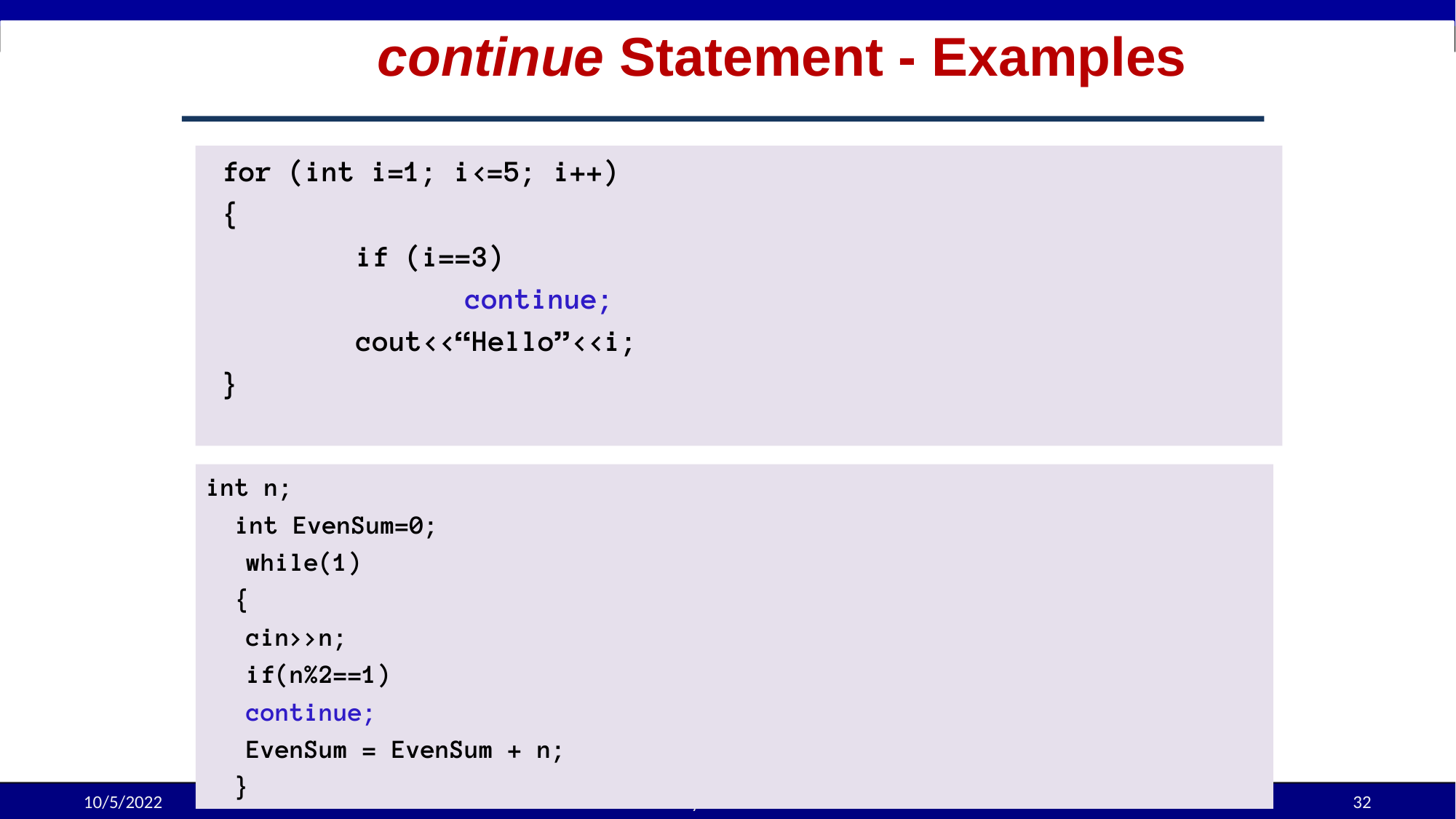

# continue Statement - Examples

 for (int i=1; i<=5; i++)
 {
		if (i==3)
			continue;
		cout<<“Hello”<<i;
 }
int n;
  int EvenSum=0;
	while(1)
  {
			cin>>n;
			if(n%2==1)
				continue;
			EvenSum = EvenSum + n;
  }
10/5/2022
Presented by    Dr. AKHTAR JAMIL
32